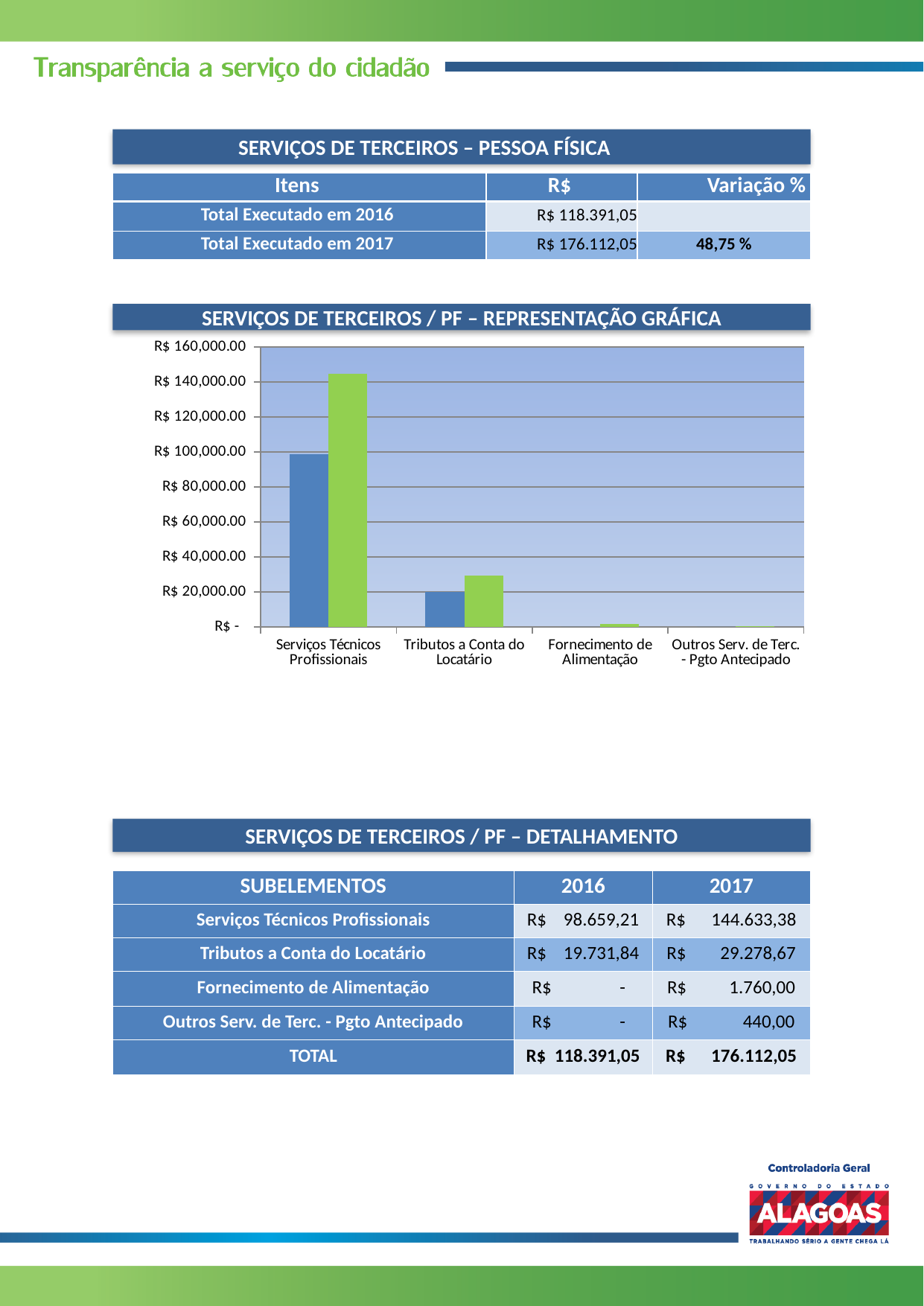

SERVIÇOS DE TERCEIROS – PESSOA FÍSICA
| Itens | R$ | Variação % |
| --- | --- | --- |
| Total Executado em 2016 | R$ 118.391,05 |  |
| Total Executado em 2017 | R$ 176.112,05 | 48,75 % |
SERVIÇOS DE TERCEIROS / PF – REPRESENTAÇÃO GRÁFICA

### Chart

| Category | 2016 | 2017 |
|---|---|---|
| Serviços Técnicos Profissionais | 98659.20999999999 | 144633.37999999998 |
| Tributos a Conta do Locatário | 19731.84 | 29278.67 |
| Fornecimento de Alimentação | 0.0 | 1760.0 |
| Outros Serv. de Terc. - Pgto Antecipado | 0.0 | 440.0 |
SERVIÇOS DE TERCEIROS / PF – DETALHAMENTO
| SUBELEMENTOS | 2016 | 2017 |
| --- | --- | --- |
| Serviços Técnicos Profissionais | R$ 98.659,21 | R$ 144.633,38 |
| Tributos a Conta do Locatário | R$ 19.731,84 | R$ 29.278,67 |
| Fornecimento de Alimentação | R$ - | R$ 1.760,00 |
| Outros Serv. de Terc. - Pgto Antecipado | R$ - | R$ 440,00 |
| TOTAL | R$ 118.391,05 | R$ 176.112,05 |